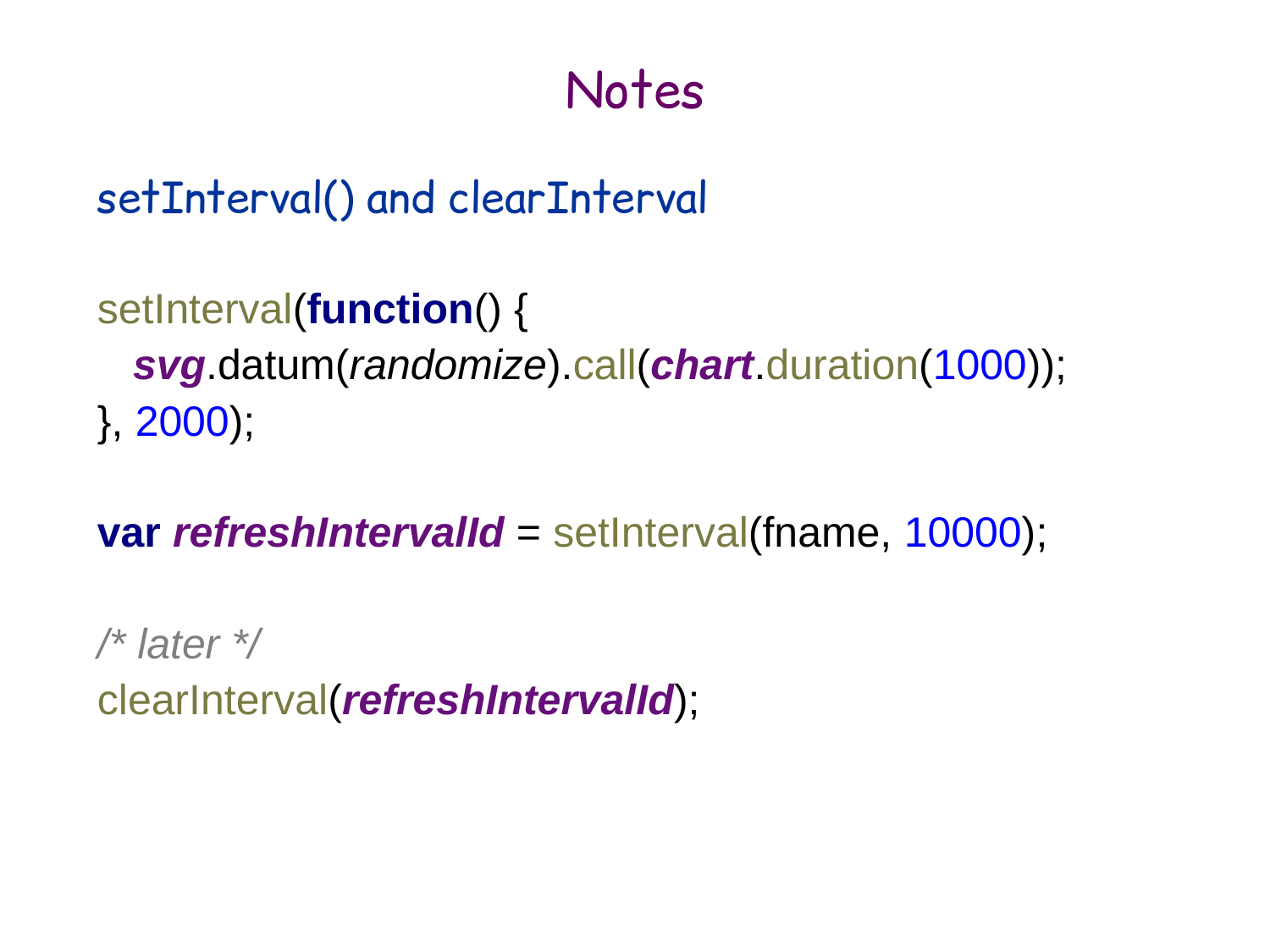

# Notes
setInterval() and clearInterval

setInterval(function() {
   svg.datum(randomize).call(chart.duration(1000));
}, 2000);

var refreshIntervalId = setInterval(fname, 10000);
/* later */
clearInterval(refreshIntervalId);